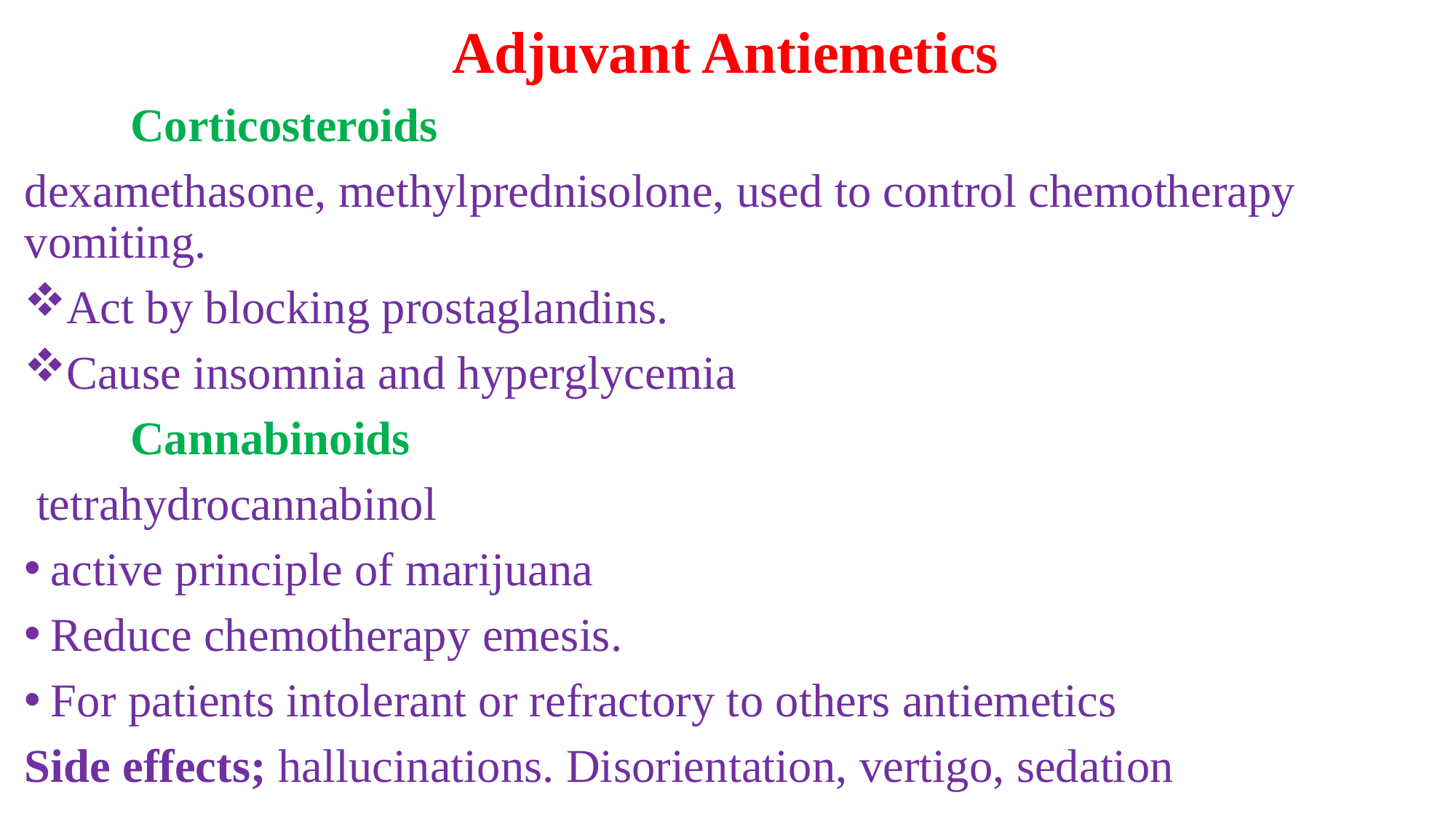

Adjuvant Antiemetics
	Corticosteroids
dexamethasone, methylprednisolone, used to control chemotherapy vomiting.
Act by blocking prostaglandins.
Cause insomnia and hyperglycemia
	Cannabinoids
 tetrahydrocannabinol
active principle of marijuana
Reduce chemotherapy emesis.
For patients intolerant or refractory to others antiemetics
Side effects; hallucinations. Disorientation, vertigo, sedation